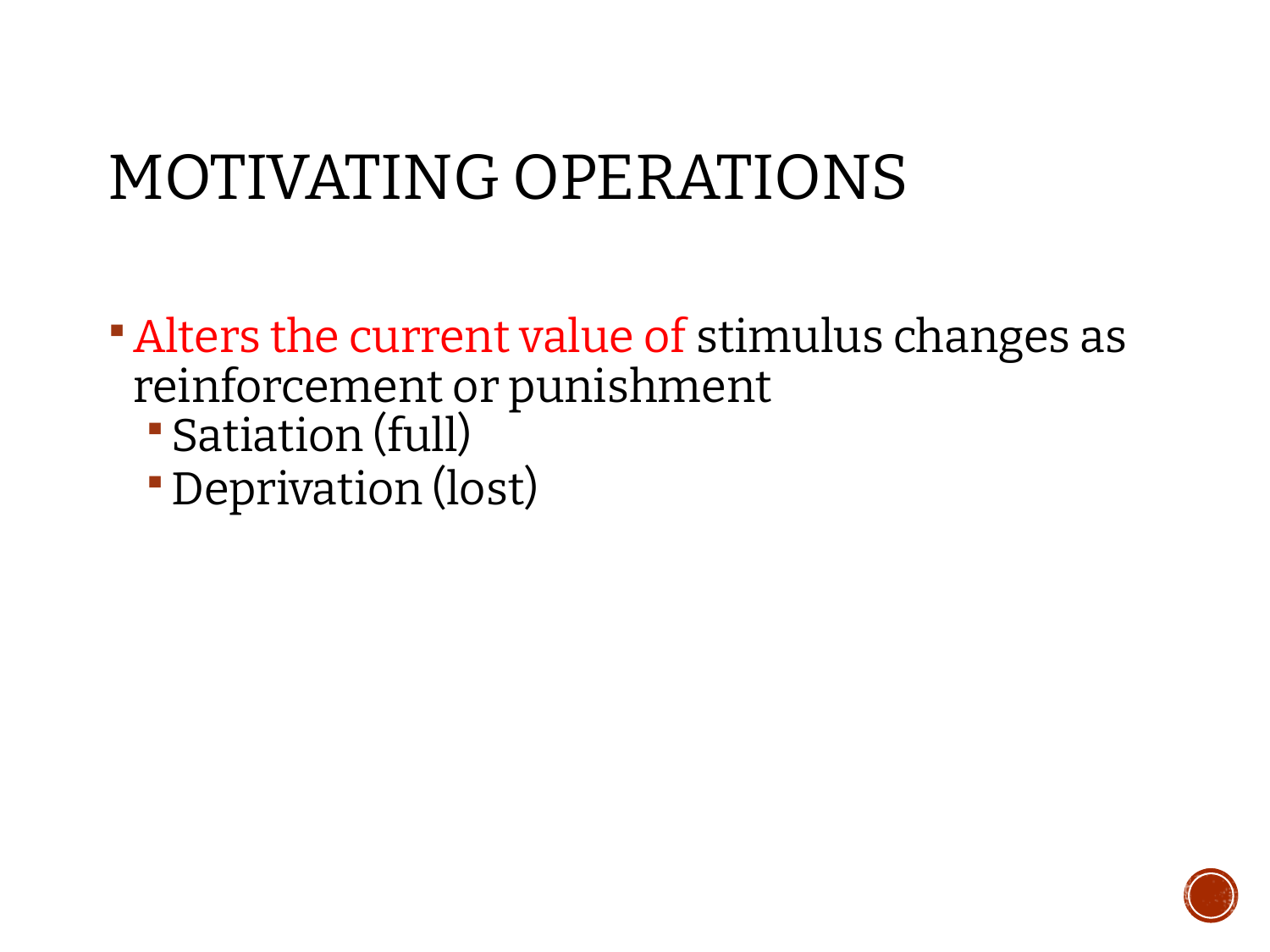

# Motivating Operations
Alters the current value of stimulus changes as reinforcement or punishment
Satiation (full)
Deprivation (lost)